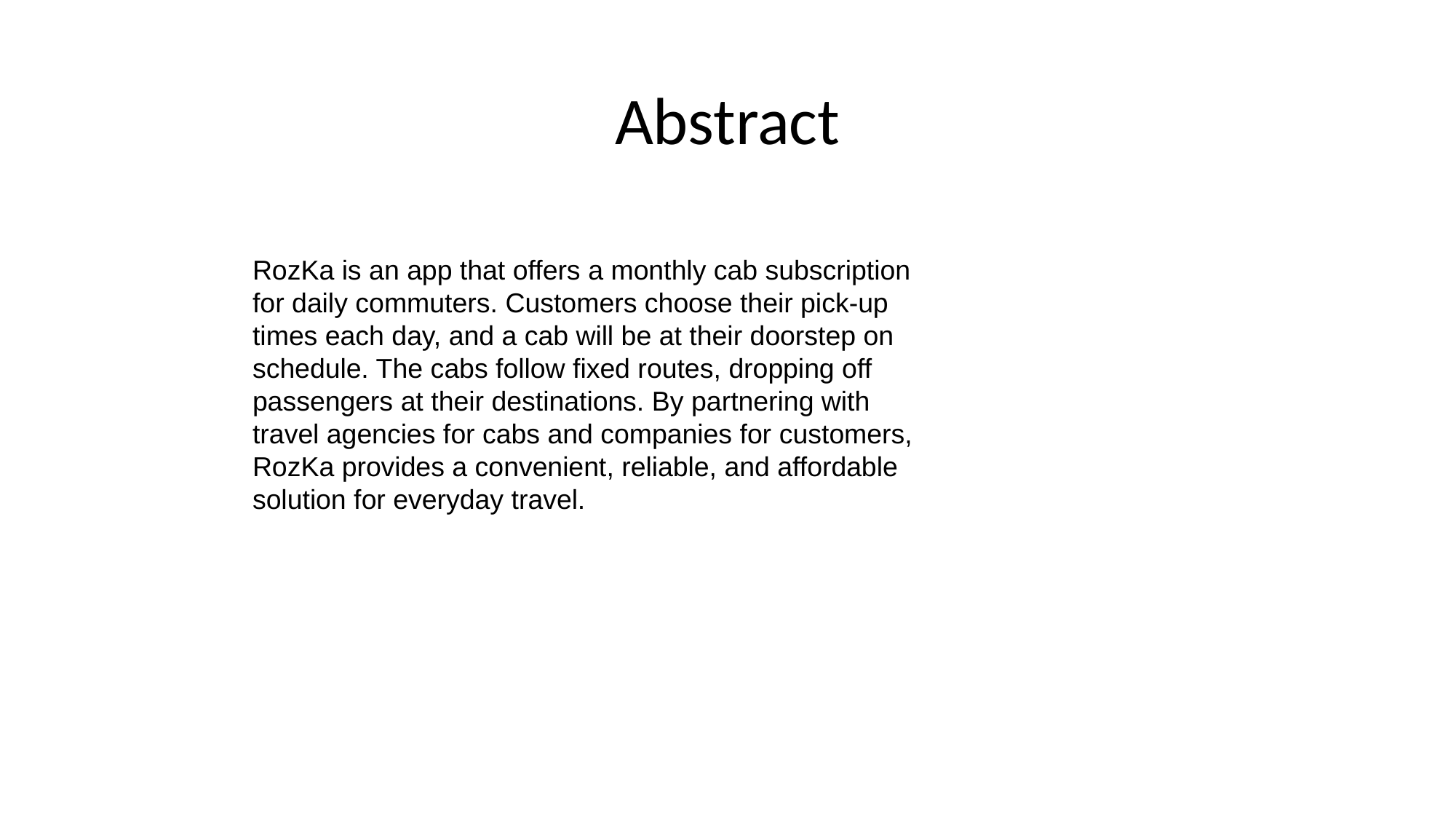

# Abstract
RozKa is an app that offers a monthly cab subscription for daily commuters. Customers choose their pick-up times each day, and a cab will be at their doorstep on schedule. The cabs follow fixed routes, dropping off passengers at their destinations. By partnering with travel agencies for cabs and companies for customers, RozKa provides a convenient, reliable, and affordable solution for everyday travel.